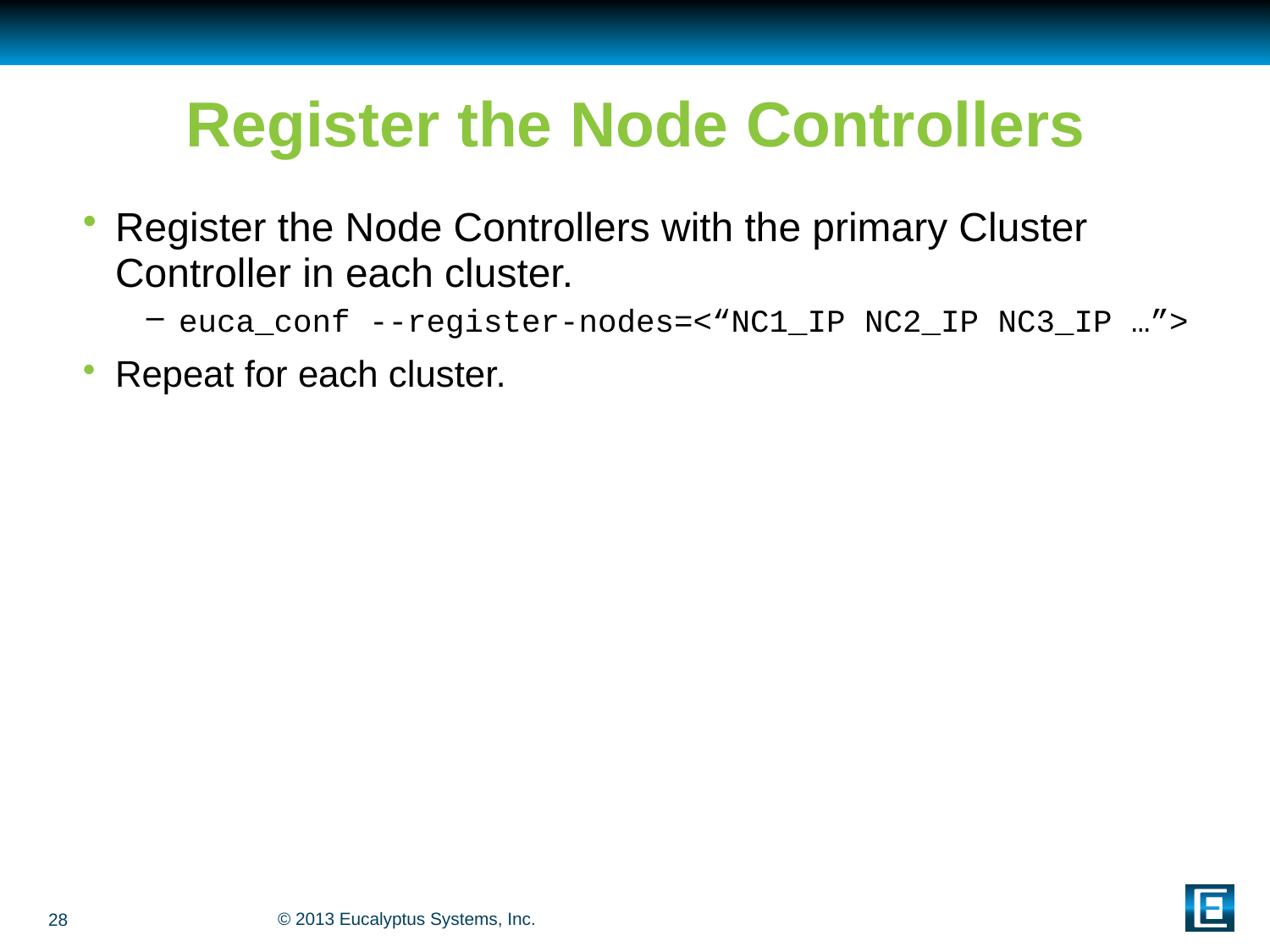

# Register the Node Controllers
Register the Node Controllers with the primary Cluster Controller in each cluster.
euca_conf --register-nodes=<“NC1_IP NC2_IP NC3_IP …”>
Repeat for each cluster.
28